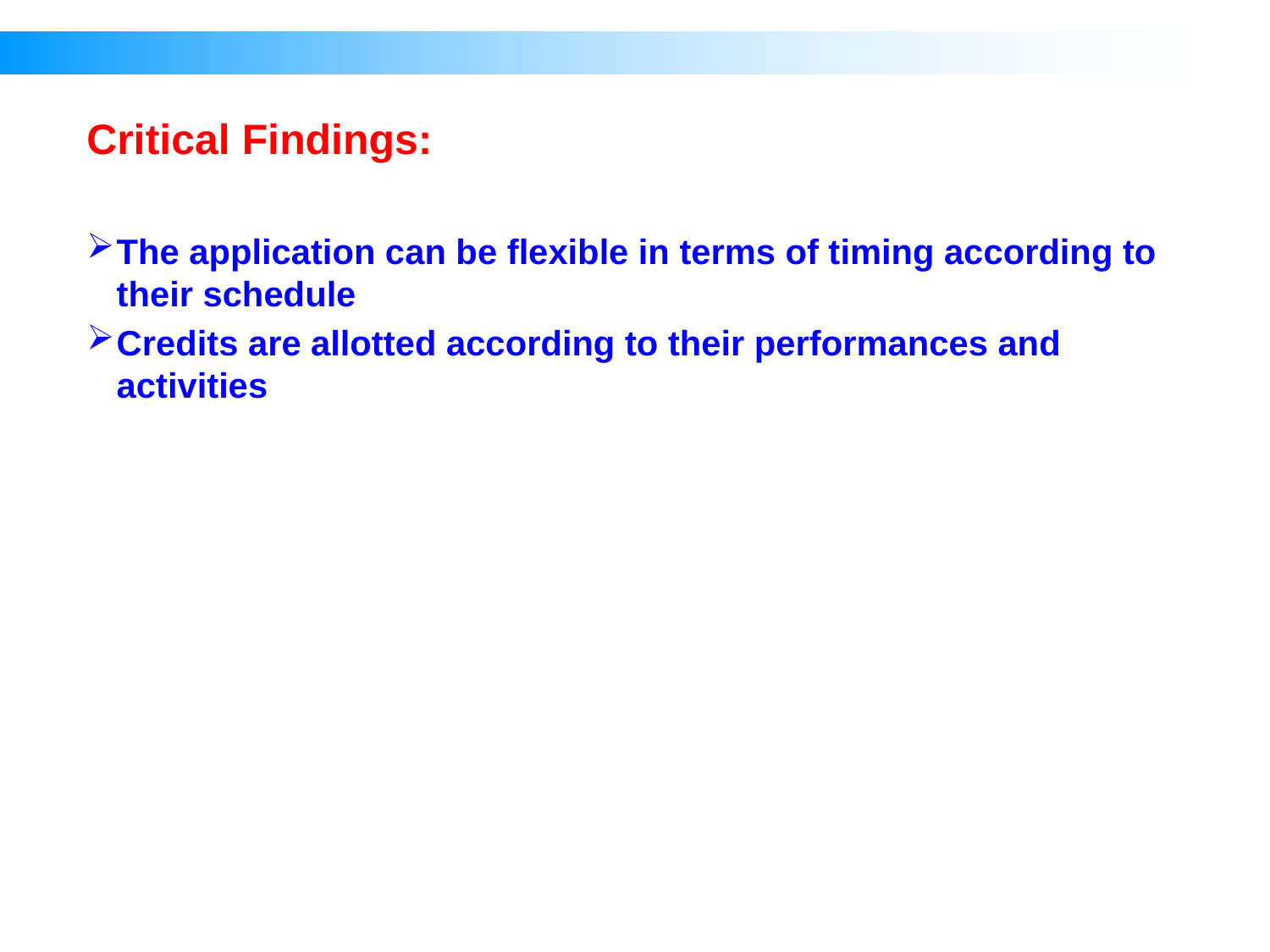

#
Critical Findings:

The application can be flexible in terms of timing according to their schedule
Credits are allotted according to their performances and activities